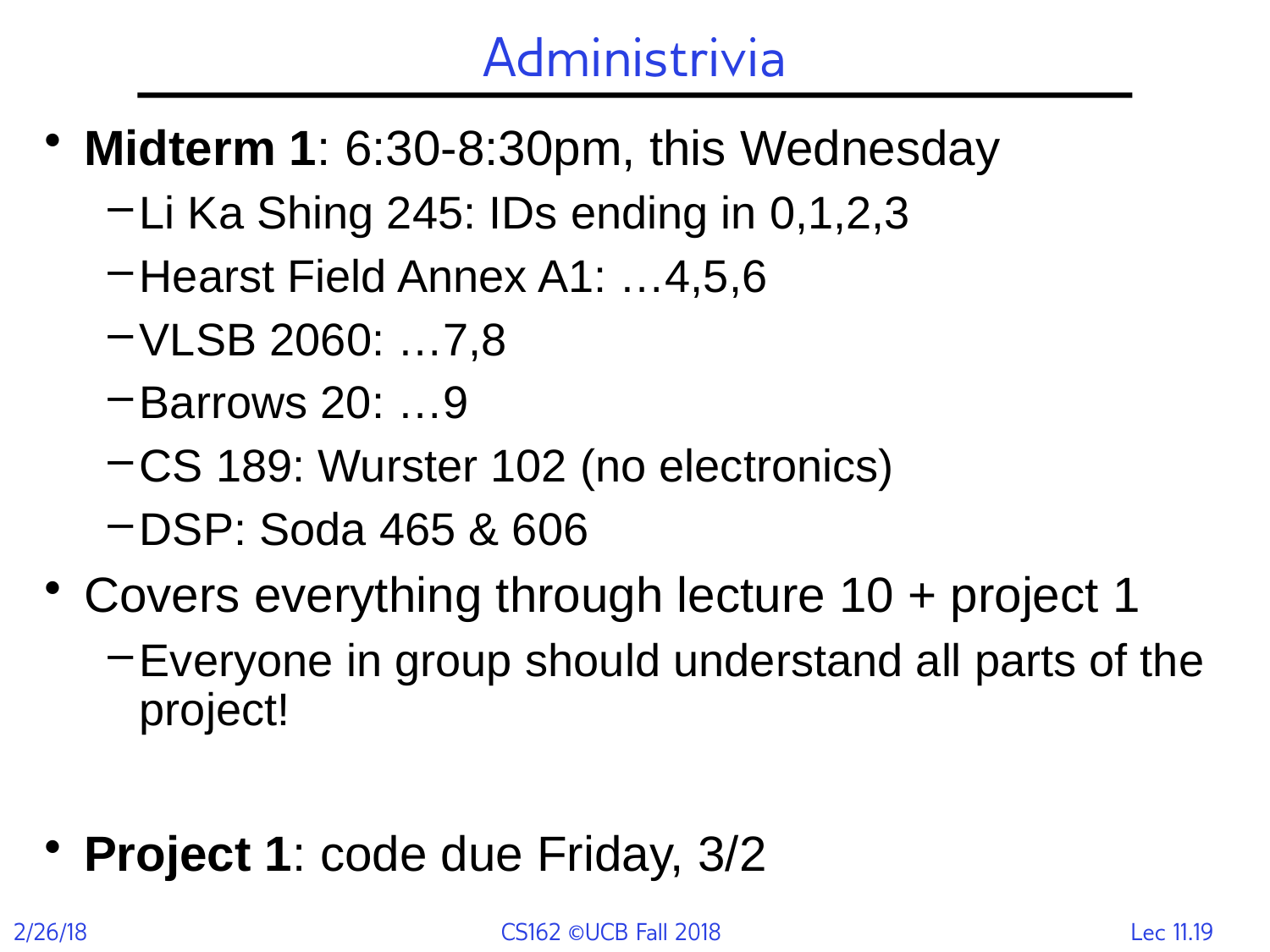

# Administrivia
Midterm 1: 6:30-8:30pm, this Wednesday
Li Ka Shing 245: IDs ending in 0,1,2,3
Hearst Field Annex A1: …4,5,6
VLSB 2060: …7,8
Barrows 20: …9
CS 189: Wurster 102 (no electronics)
DSP: Soda 465 & 606
Covers everything through lecture 10 + project 1
Everyone in group should understand all parts of the project!

Project 1: code due Friday, 3/2